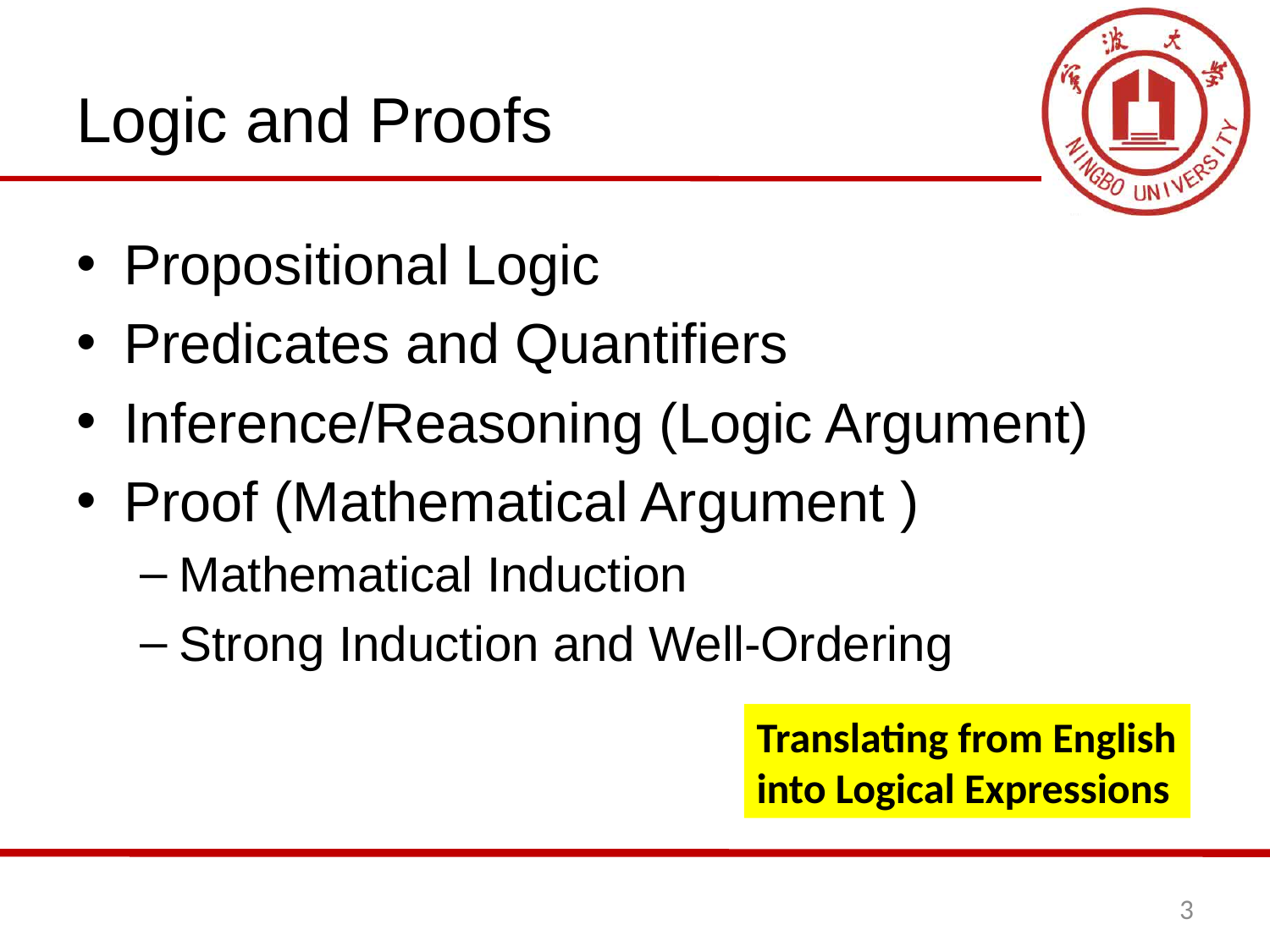

# Logic and Proofs
Propositional Logic
Predicates and Quantifiers
Inference/Reasoning (Logic Argument)
Proof (Mathematical Argument )
Mathematical Induction
Strong Induction and Well-Ordering
Translating from English into Logical Expressions
3